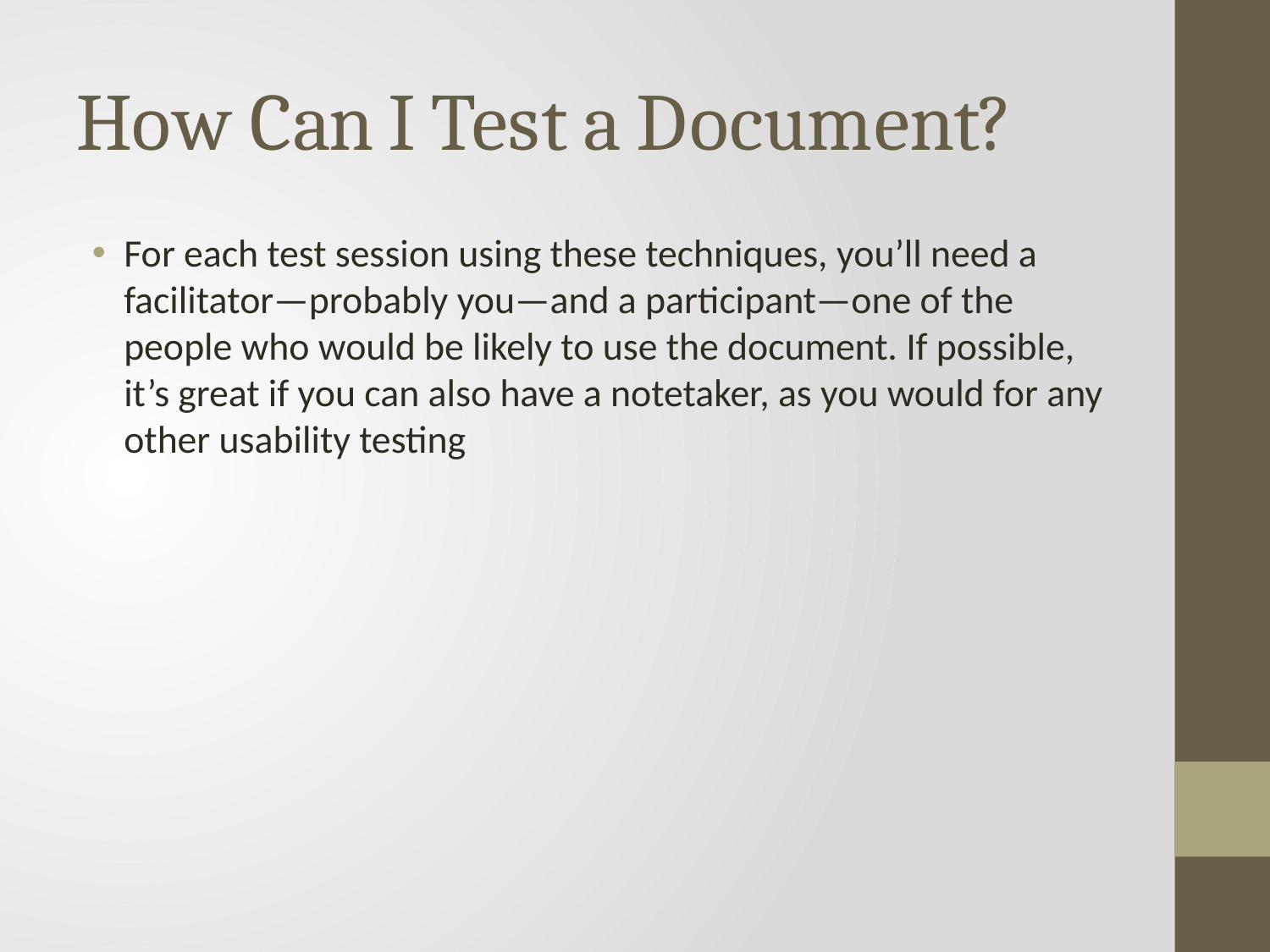

# How Can I Test a Document?
For each test session using these techniques, you’ll need a facilitator—probably you—and a participant—one of the people who would be likely to use the document. If possible, it’s great if you can also have a notetaker, as you would for any other usability testing